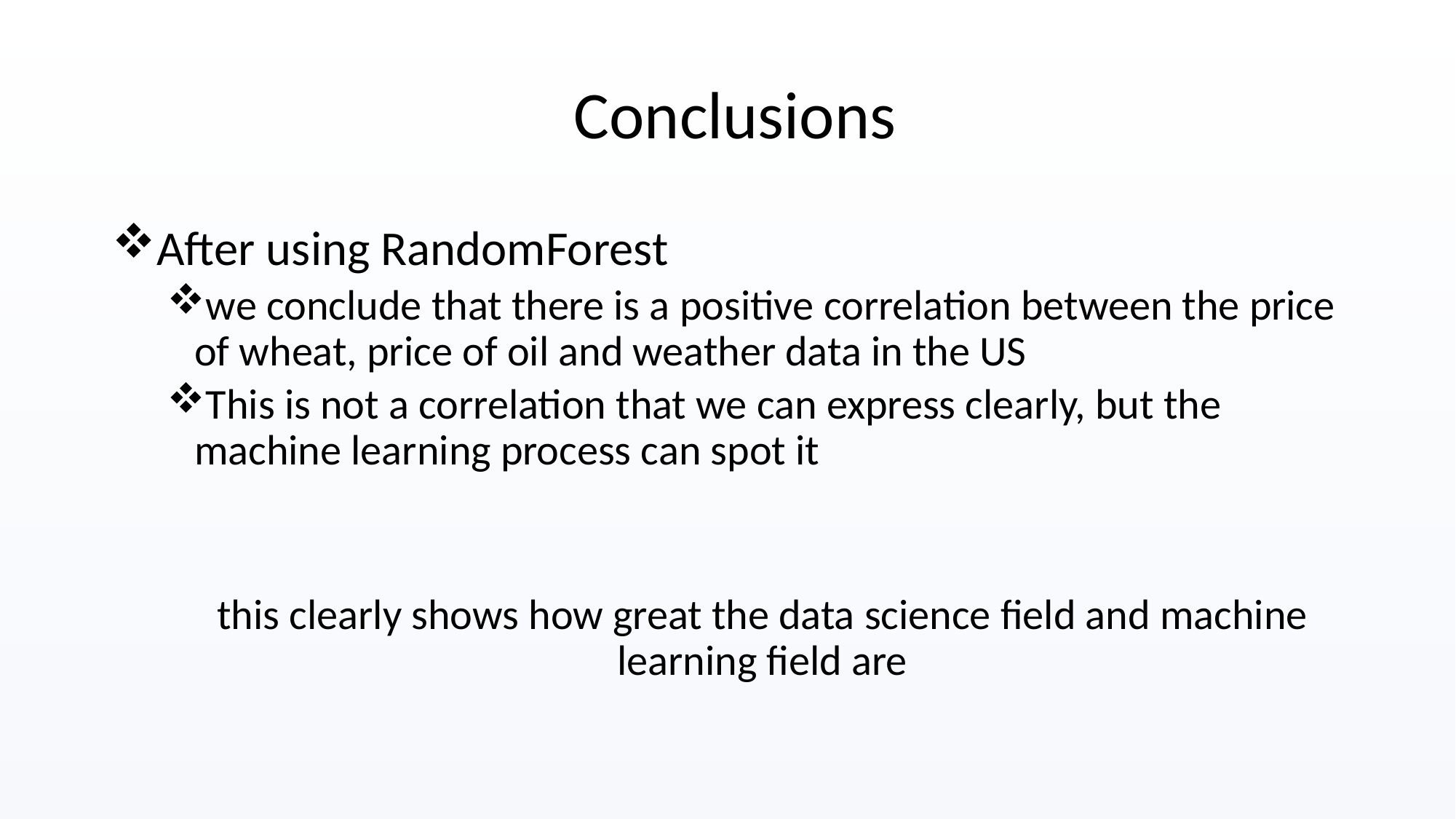

# Conclusions

After using RandomForest
we conclude that there is a positive correlation between the price of wheat, price of oil and weather data in the US
This is not a correlation that we can express clearly, but the machine learning process can spot it

this clearly shows how great the data science field and machine learning field are